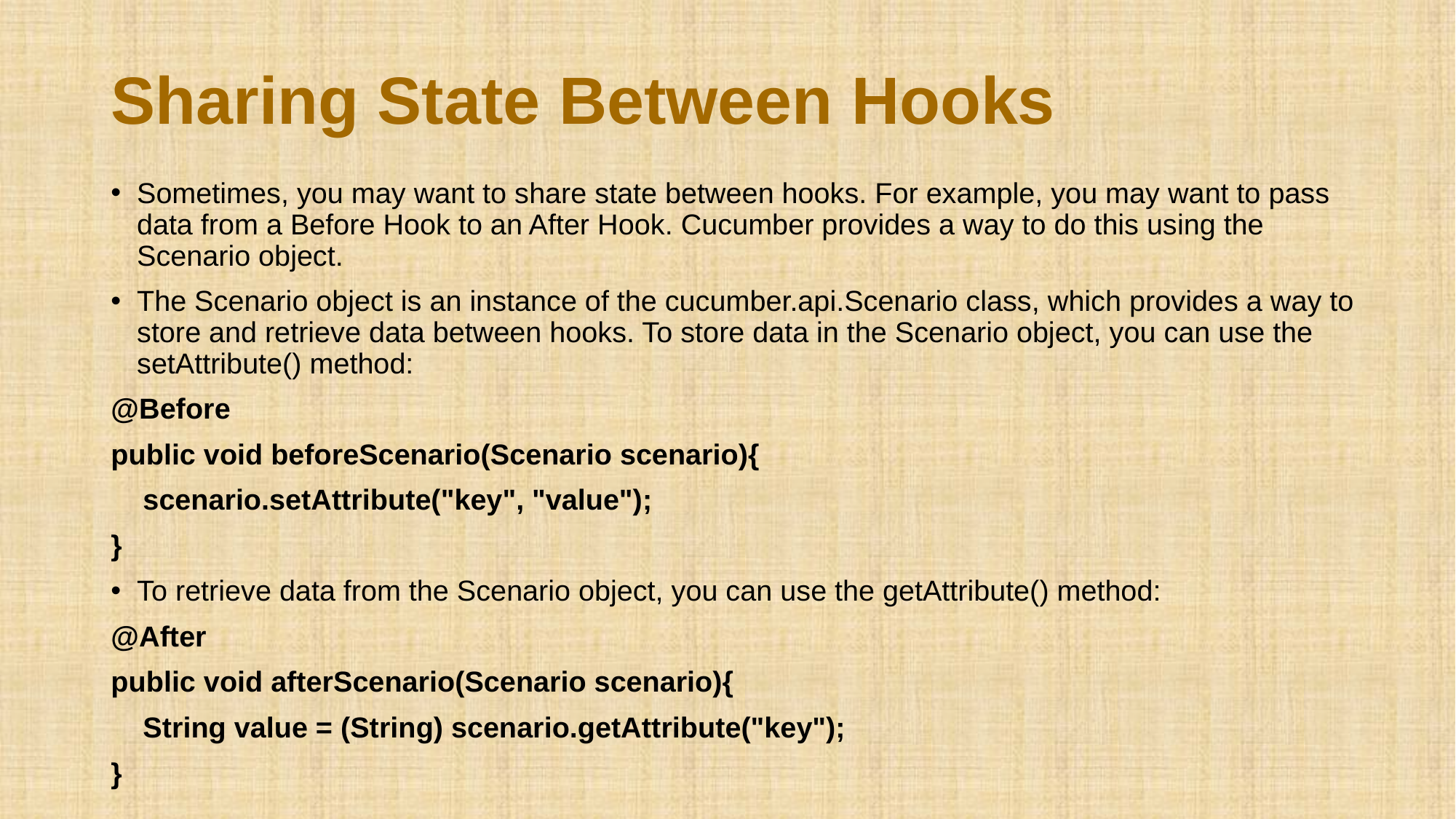

# Sharing State Between Hooks
Sometimes, you may want to share state between hooks. For example, you may want to pass data from a Before Hook to an After Hook. Cucumber provides a way to do this using the Scenario object.
The Scenario object is an instance of the cucumber.api.Scenario class, which provides a way to store and retrieve data between hooks. To store data in the Scenario object, you can use the setAttribute() method:
@Before
public void beforeScenario(Scenario scenario){
    scenario.setAttribute("key", "value");
}
To retrieve data from the Scenario object, you can use the getAttribute() method:
@After
public void afterScenario(Scenario scenario){
    String value = (String) scenario.getAttribute("key");
}